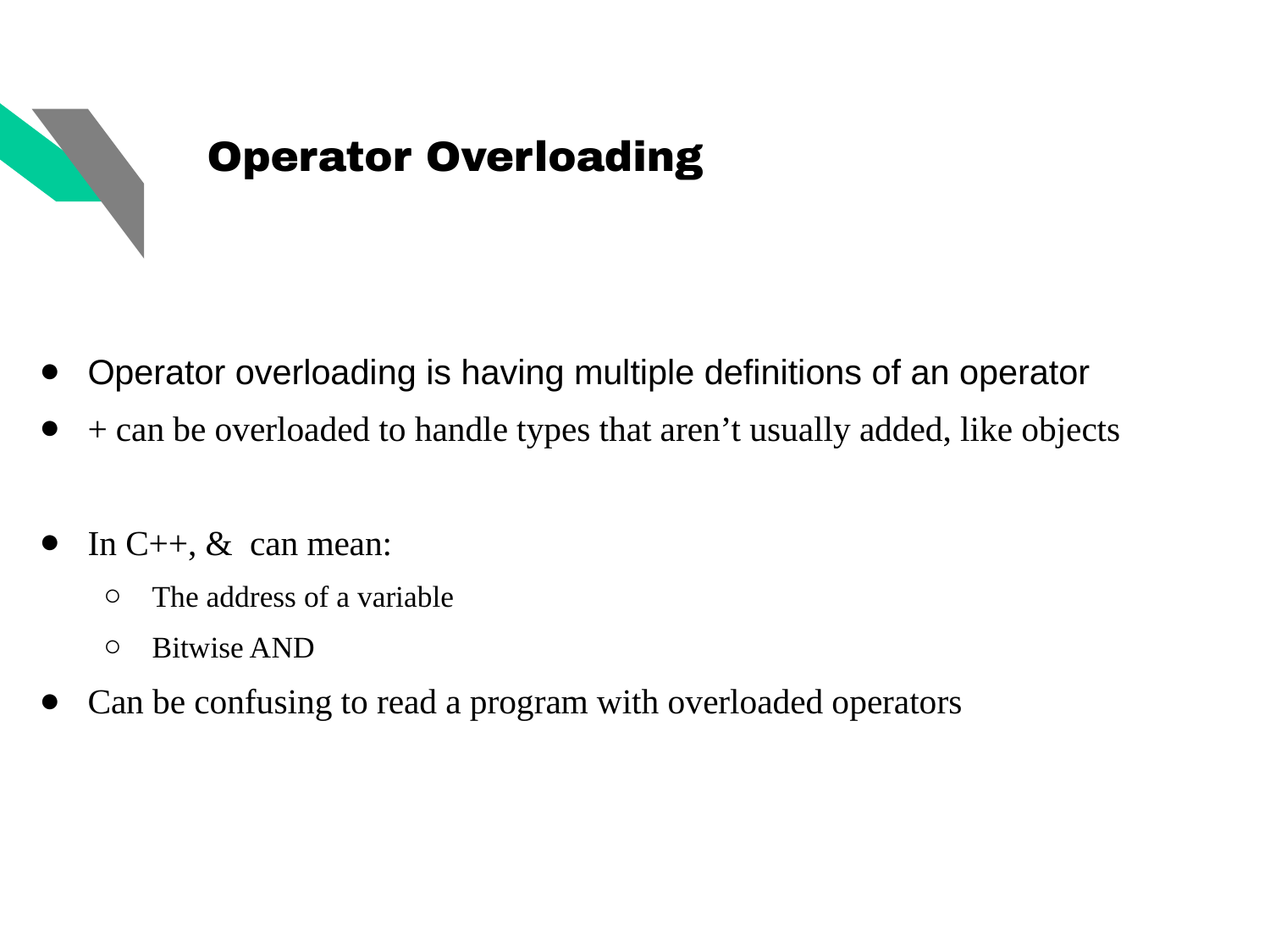

# Operator Overloading
Operator overloading is having multiple definitions of an operator
+ can be overloaded to handle types that aren’t usually added, like objects

In C++, &  can mean:
The address of a variable
Bitwise AND
Can be confusing to read a program with overloaded operators